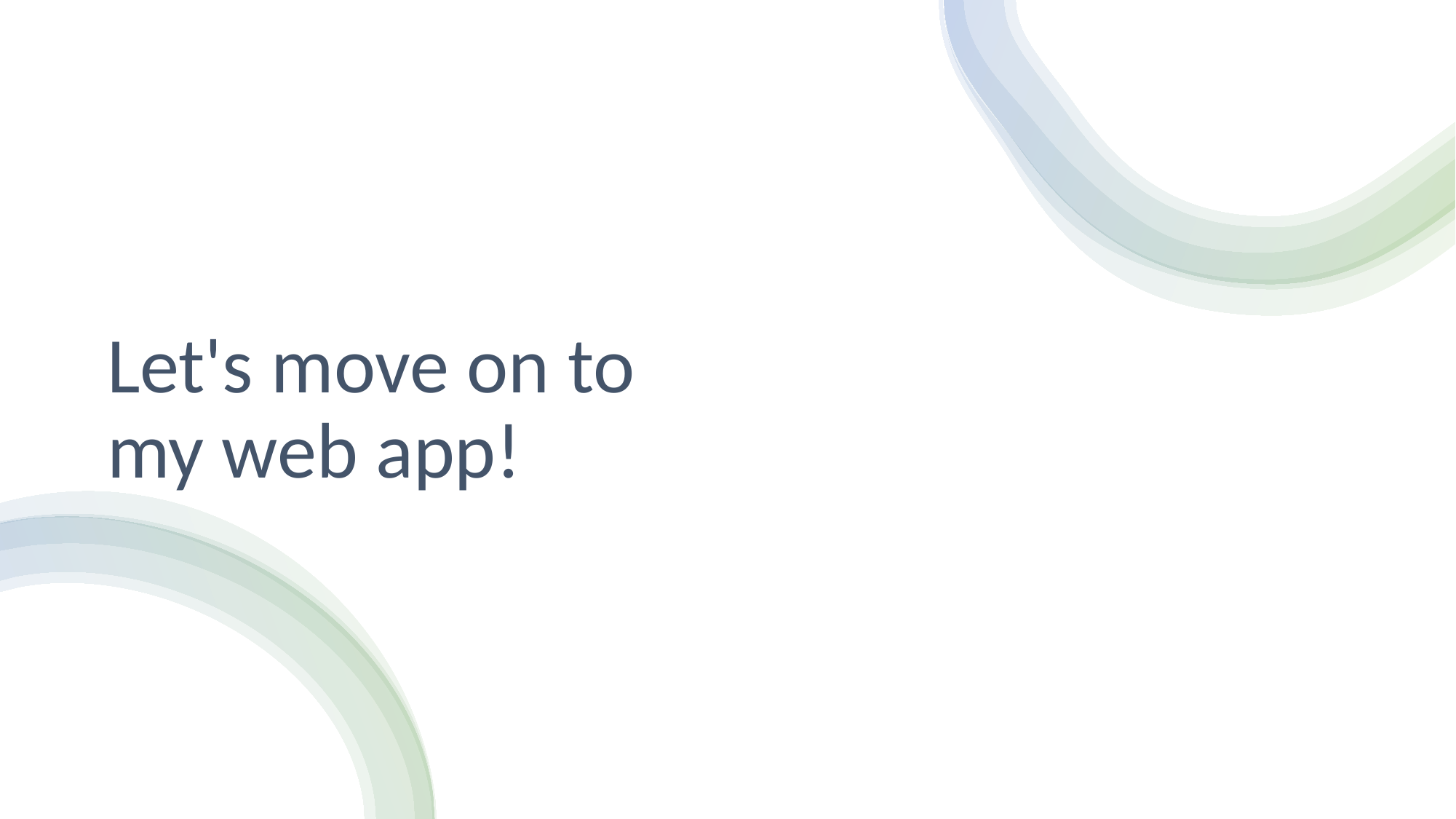

# Let's move on to my web app!